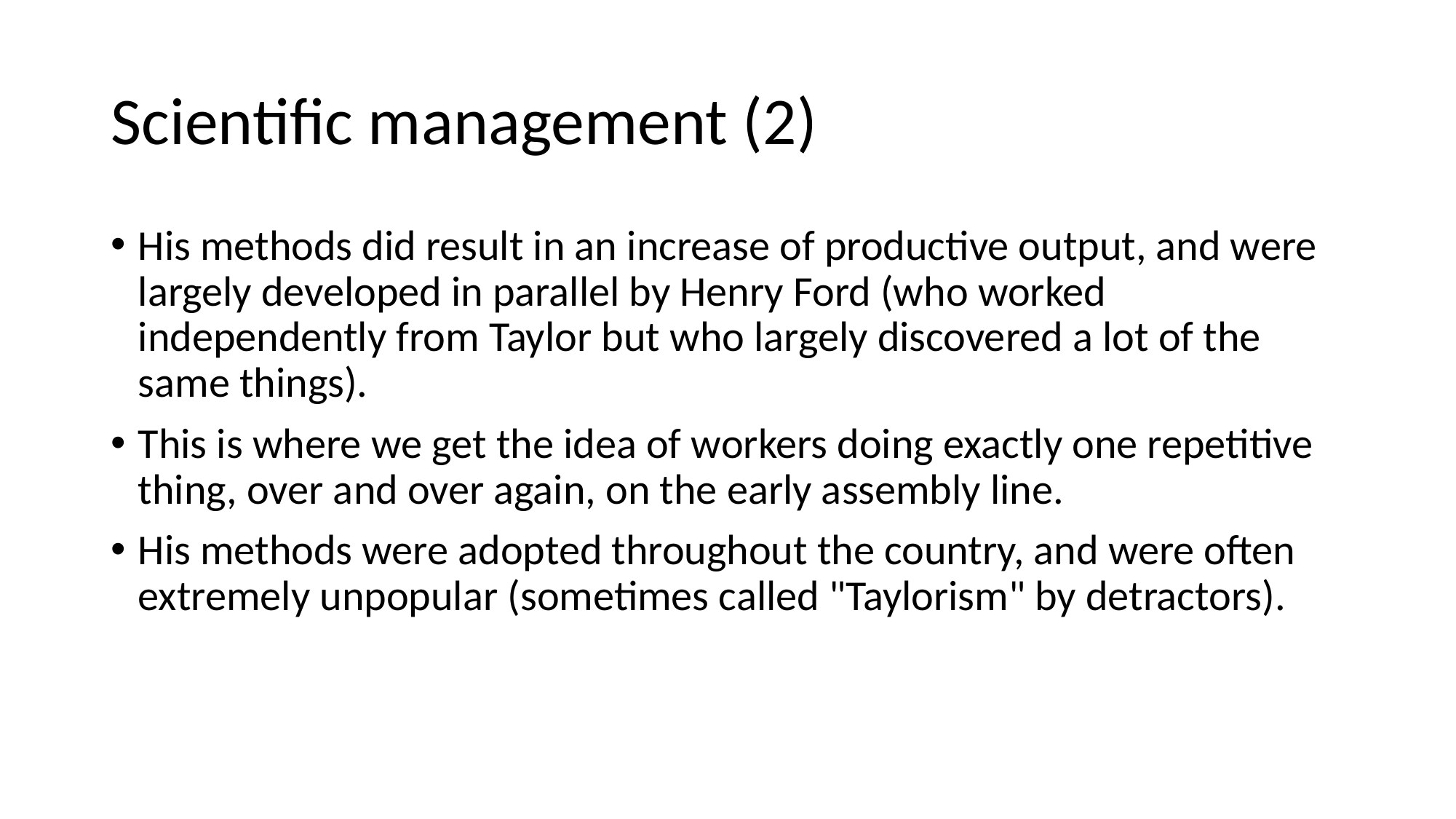

# Scientific management (2)
His methods did result in an increase of productive output, and were largely developed in parallel by Henry Ford (who worked independently from Taylor but who largely discovered a lot of the same things).
This is where we get the idea of workers doing exactly one repetitive thing, over and over again, on the early assembly line.
His methods were adopted throughout the country, and were often extremely unpopular (sometimes called "Taylorism" by detractors).